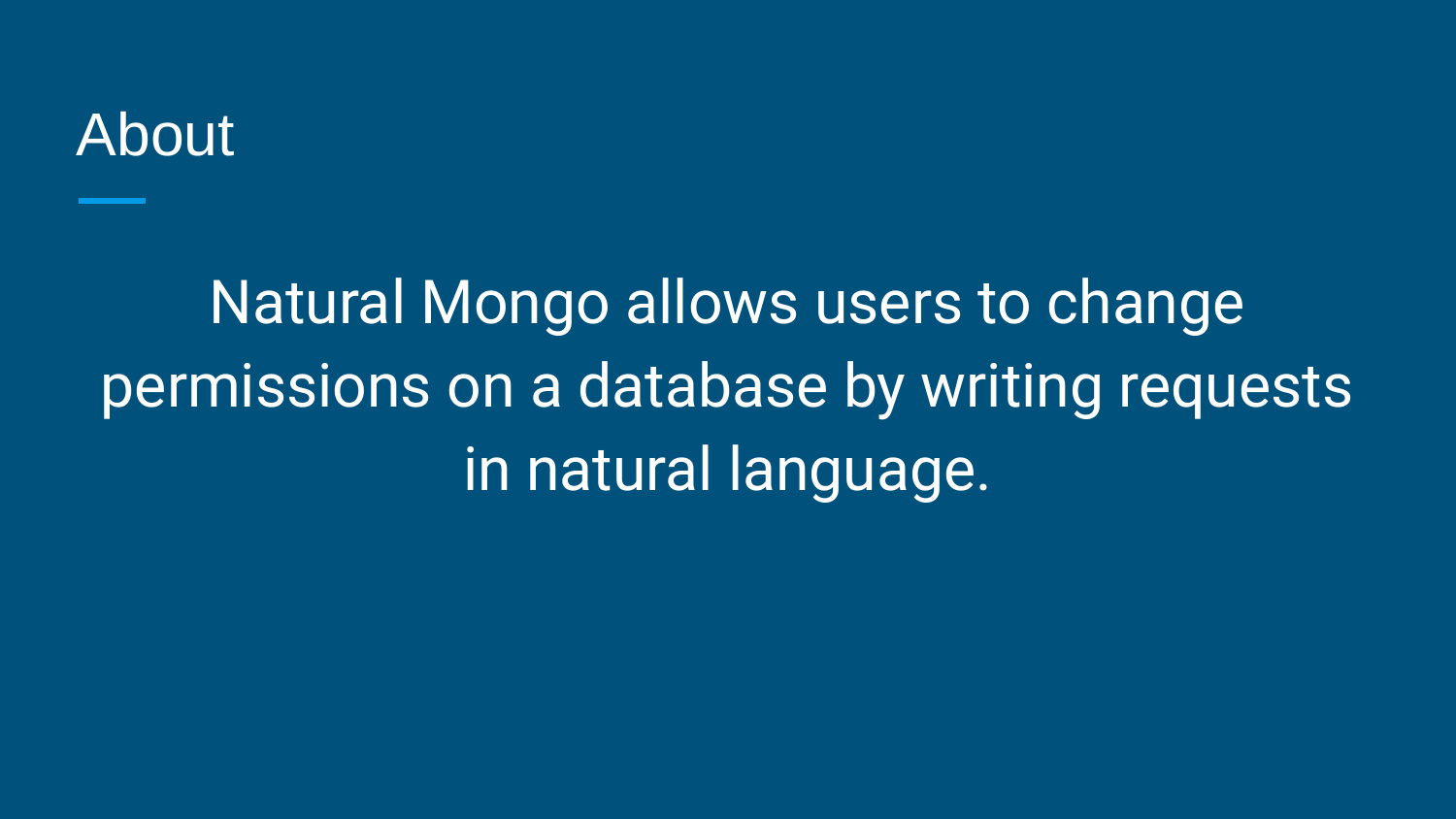

# About
Natural Mongo allows users to change permissions on a database by writing requests in natural language.